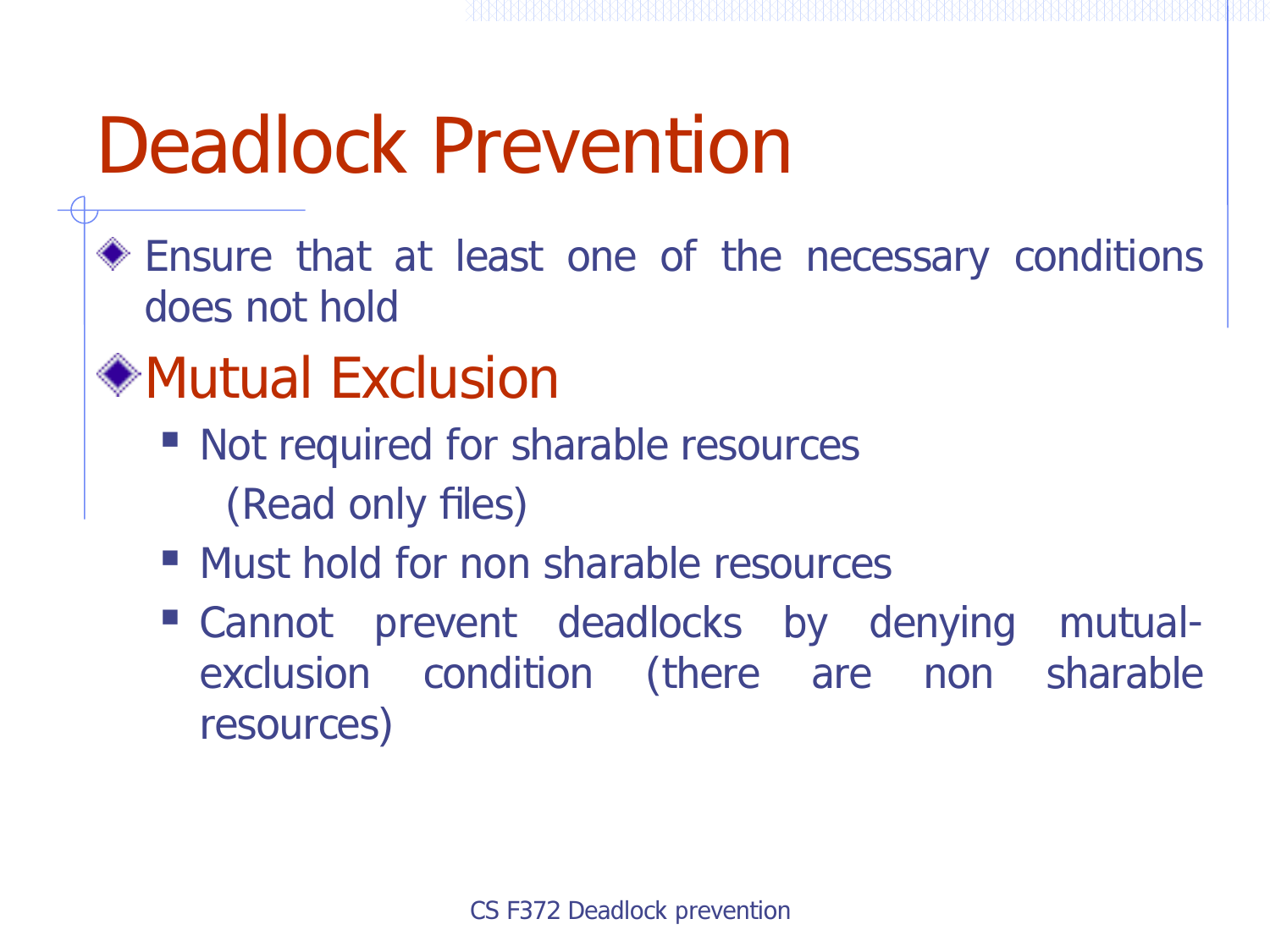

Deadlock Prevention
Ensure that at least one of the necessary conditions does not hold
Mutual Exclusion
Not required for sharable resources
     (Read only files)
Must hold for non sharable resources
Cannot prevent deadlocks by denying mutual-exclusion condition (there are non sharable resources)

CS F372 Deadlock prevention